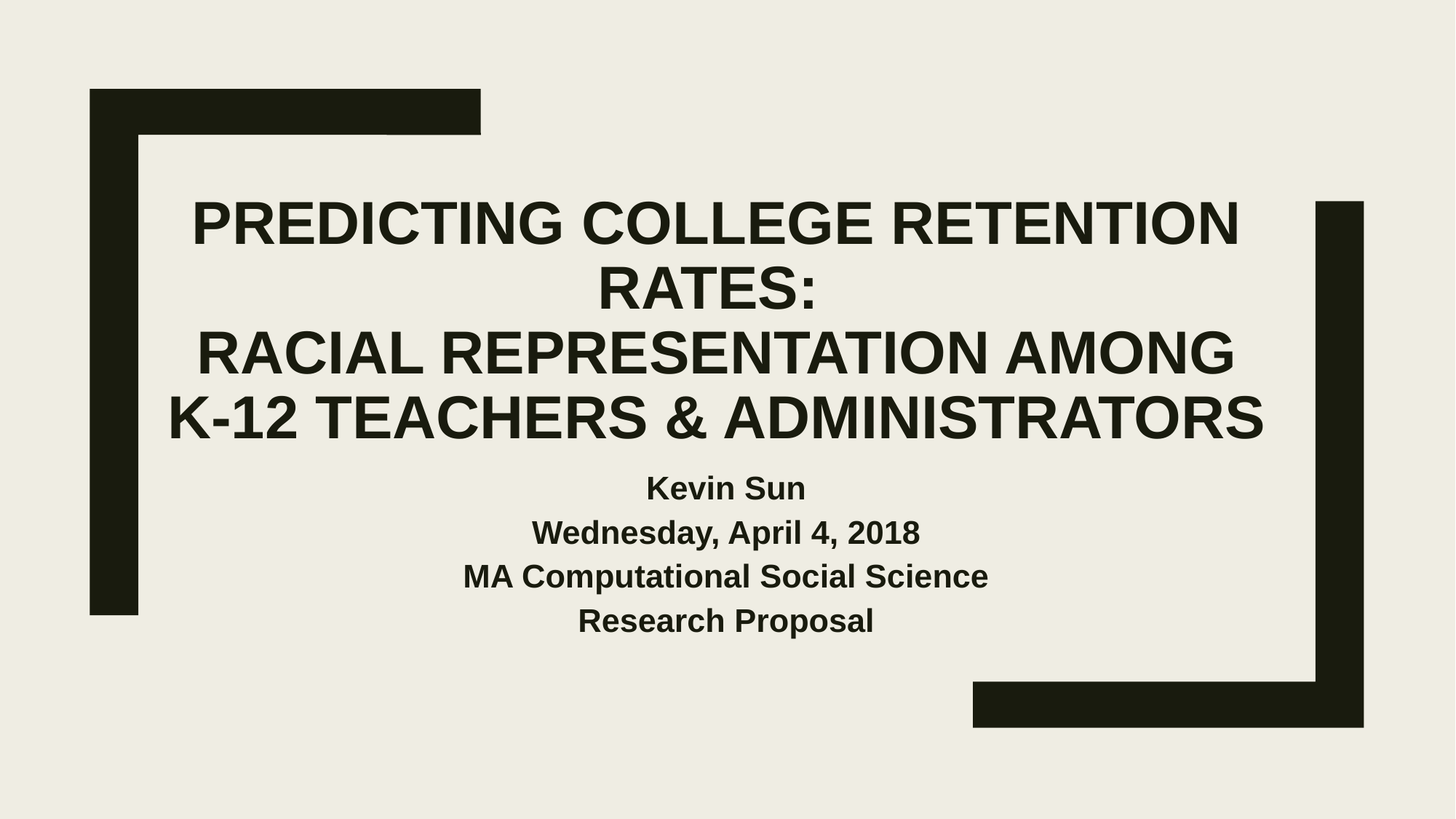

# Predicting college RETENTION rates: RAcial representation among k-12 teachers & administrators
Kevin Sun
Wednesday, April 4, 2018
MA Computational Social Science
Research Proposal